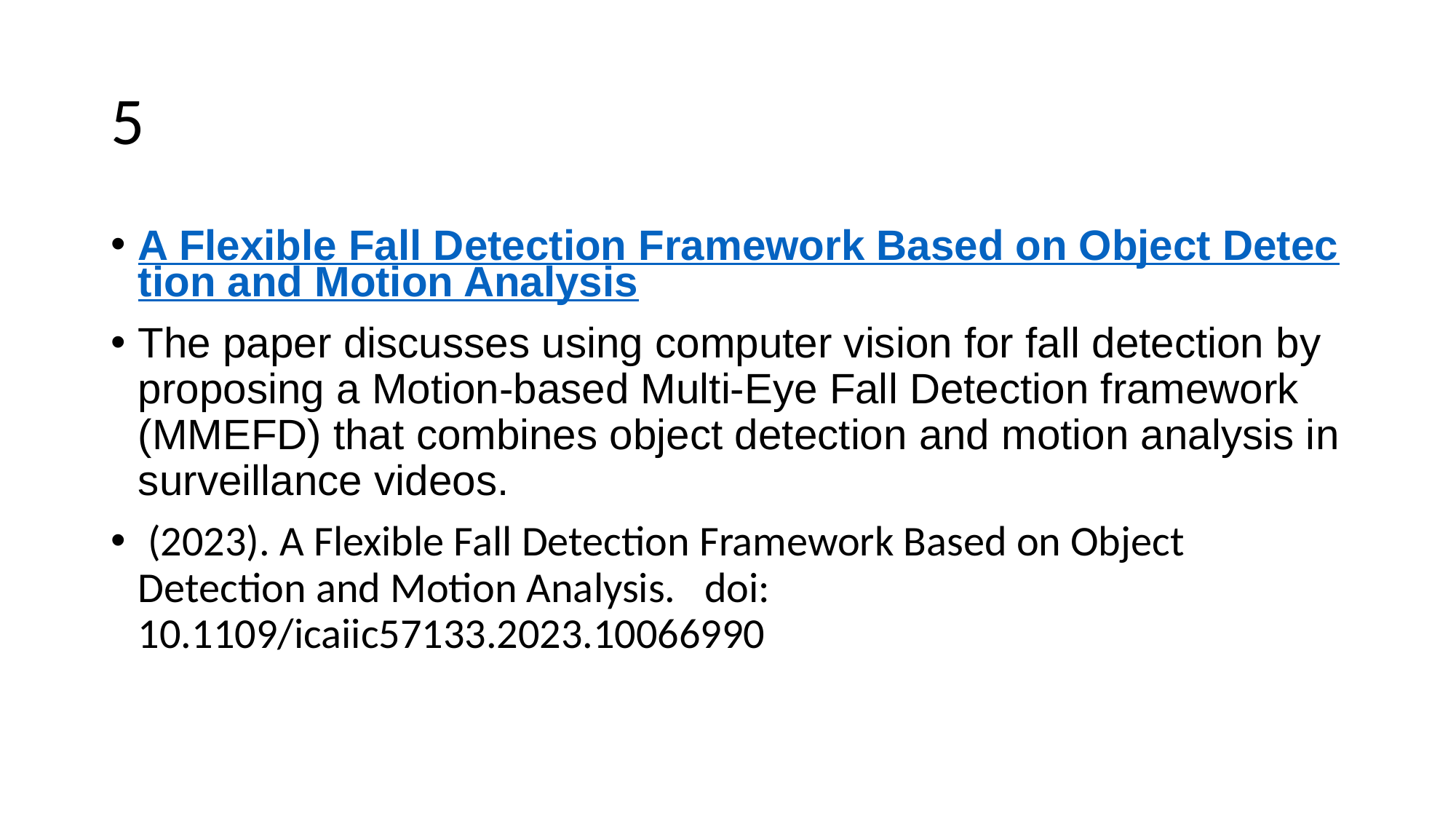

# 5
A Flexible Fall Detection Framework Based on Object Detection and Motion Analysis
The paper discusses using computer vision for fall detection by proposing a Motion-based Multi-Eye Fall Detection framework (MMEFD) that combines object detection and motion analysis in surveillance videos.
 (2023). A Flexible Fall Detection Framework Based on Object Detection and Motion Analysis.   doi: 10.1109/icaiic57133.2023.10066990